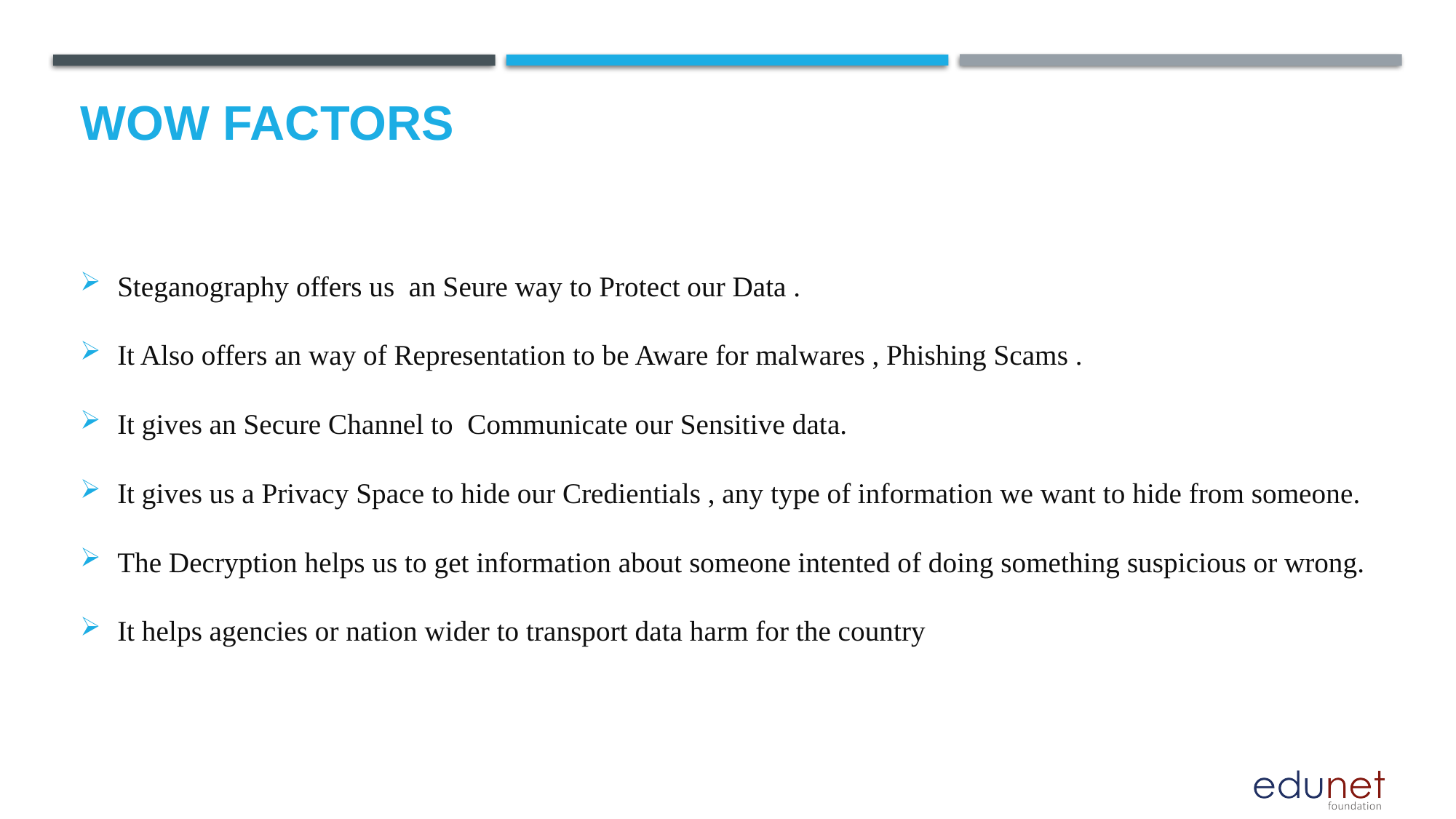

# Wow factors
Steganography offers us  an Seure way to Protect our Data .
It Also offers an way of Representation to be Aware for malwares , Phishing Scams .
It gives an Secure Channel to  Communicate our Sensitive data.
It gives us a Privacy Space to hide our Credientials , any type of information we want to hide from someone.
The Decryption helps us to get information about someone intented of doing something suspicious or wrong.
It helps agencies or nation wider to transport data harm for the country